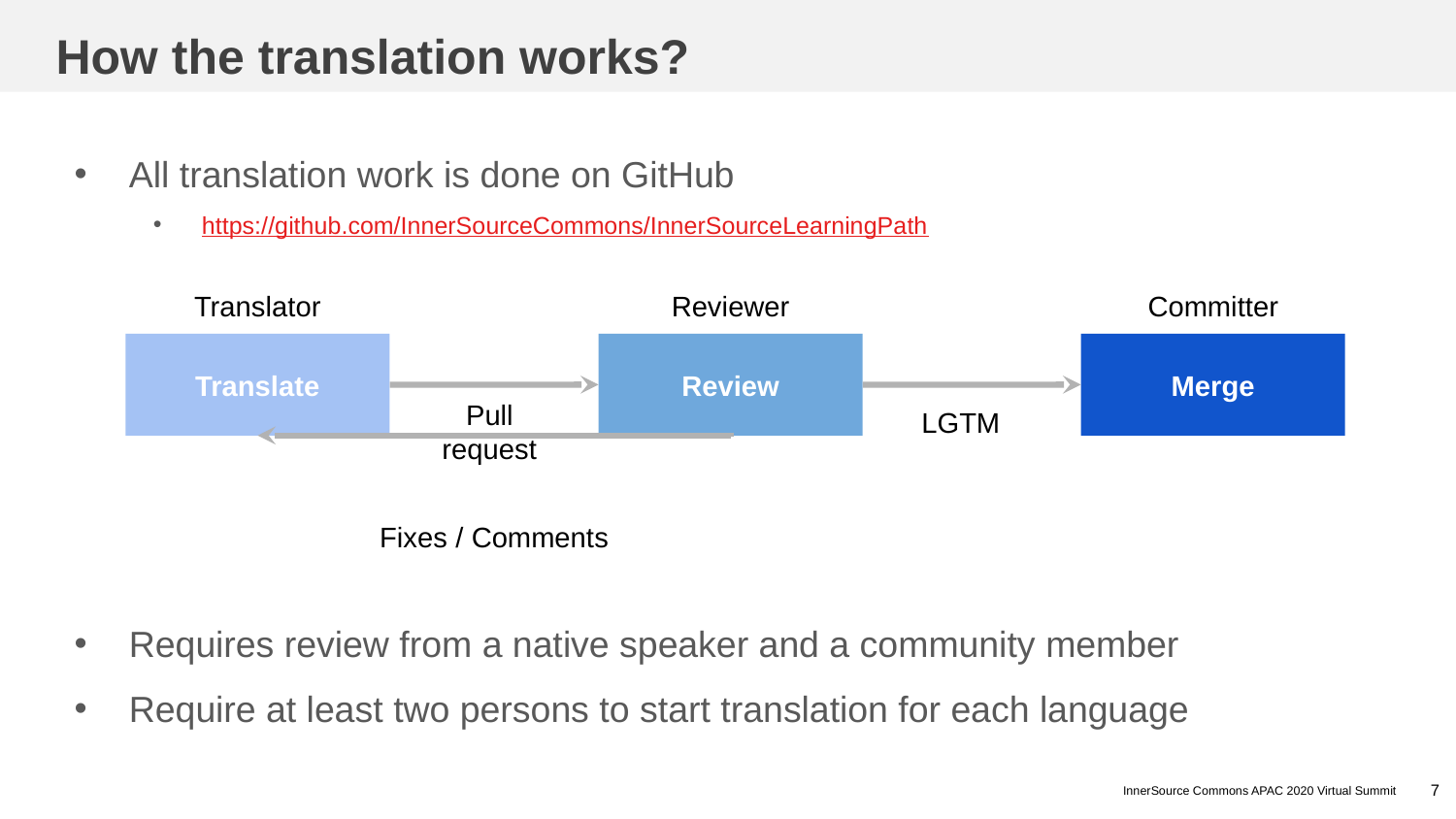

# How the translation works?
All translation work is done on GitHub
https://github.com/InnerSourceCommons/InnerSourceLearningPath

Requires review from a native speaker and a community member
Require at least two persons to start translation for each language

Translator
Reviewer
Committer
Review
Merge
Translate
Pull request
LGTM
Fixes / Comments